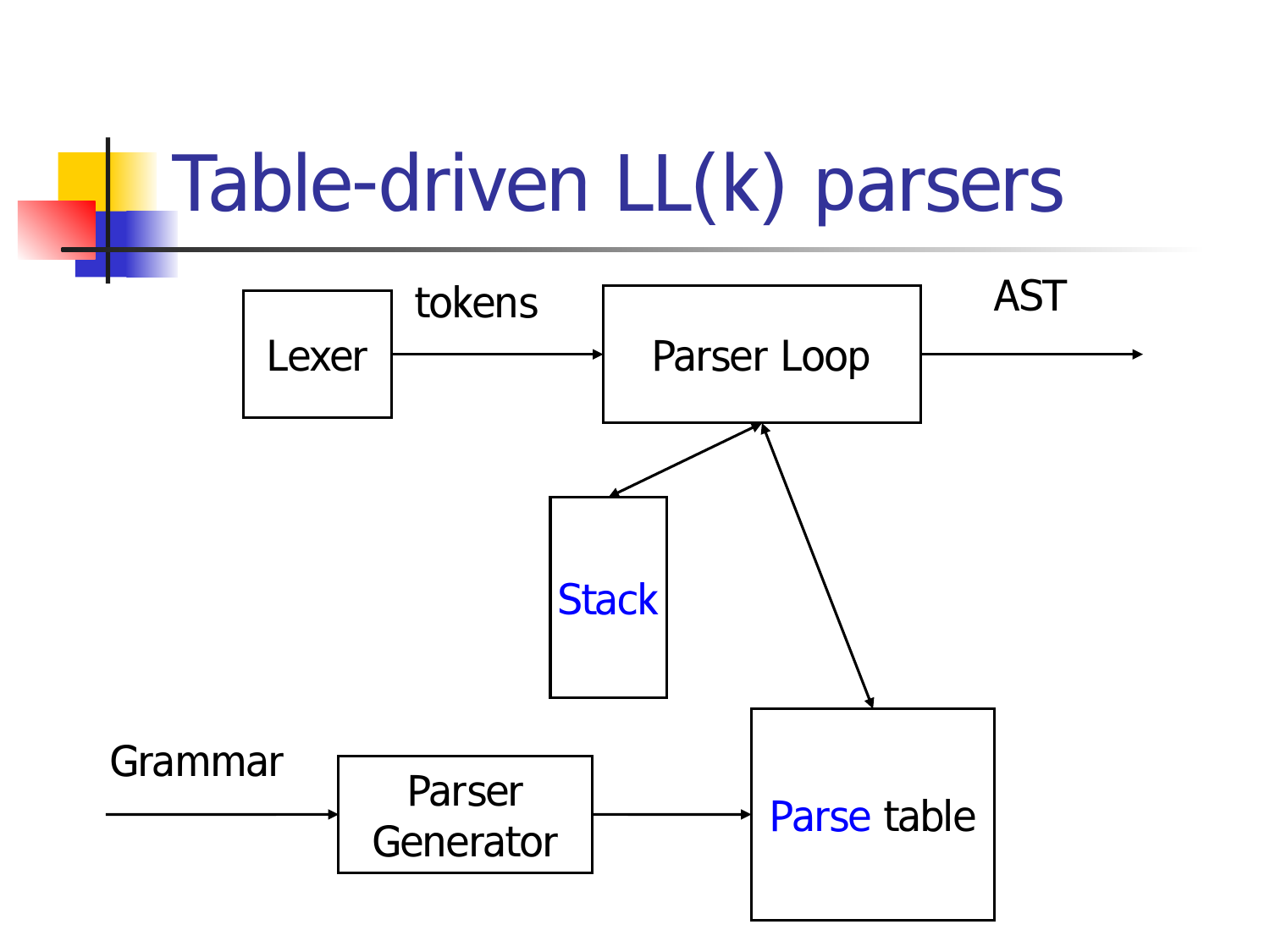

# Table-driven LL(k) parsers
AST
tokens
Parser Loop
Lexer
Stack
Parse table
Grammar
Parser Generator